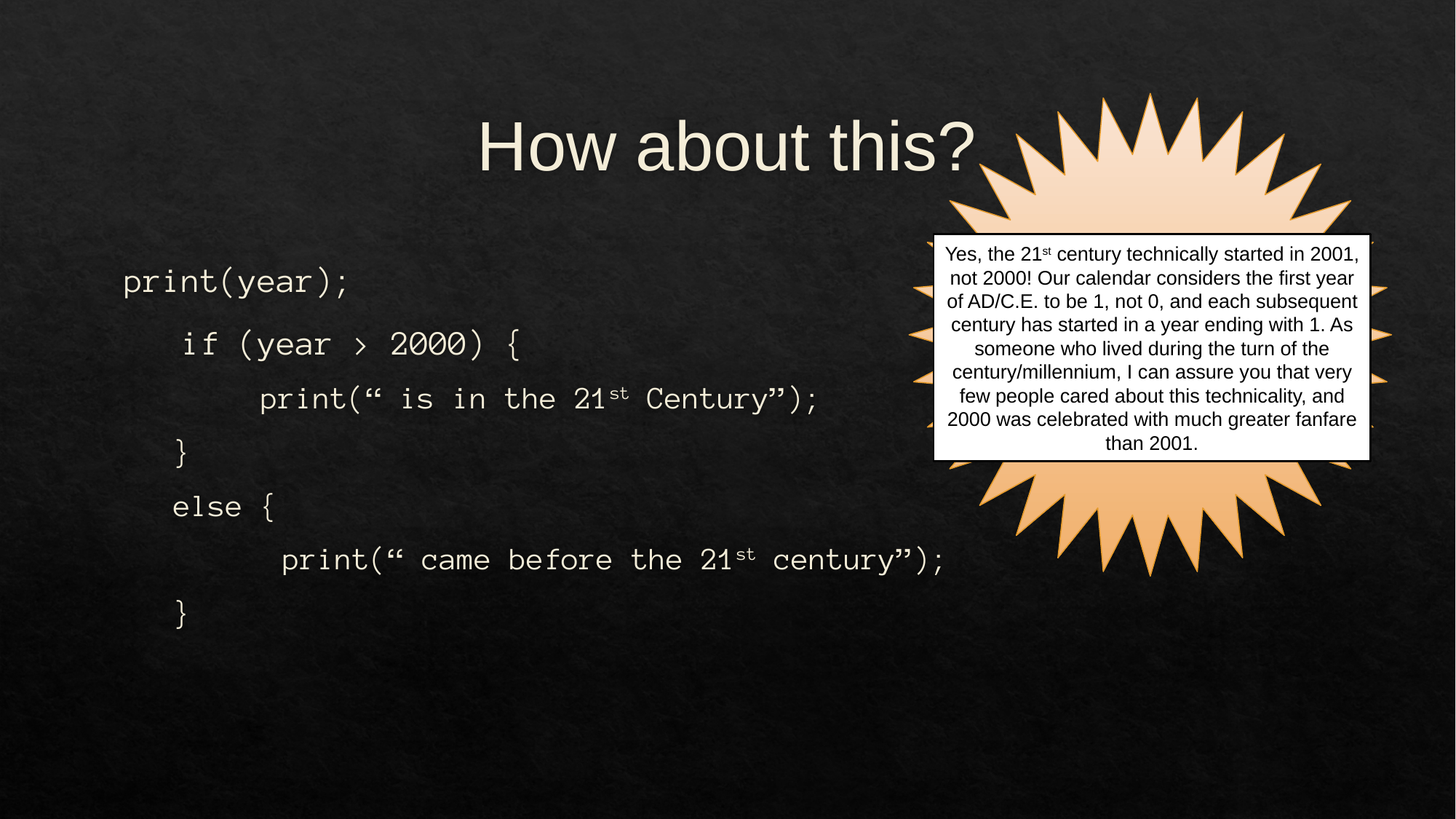

# How about this?

Yes, the 21st century technically started in 2001, not 2000! Our calendar considers the first year of AD/C.E. to be 1, not 0, and each subsequent century has started in a year ending with 1. As someone who lived during the turn of the century/millennium, I can assure you that very few people cared about this technicality, and 2000 was celebrated with much greater fanfare than 2001.
print(year);
   if (year > 2000) {
     print(“ is in the 21st Century”);
}
else {
 	print(“ came before the 21st century”);
}